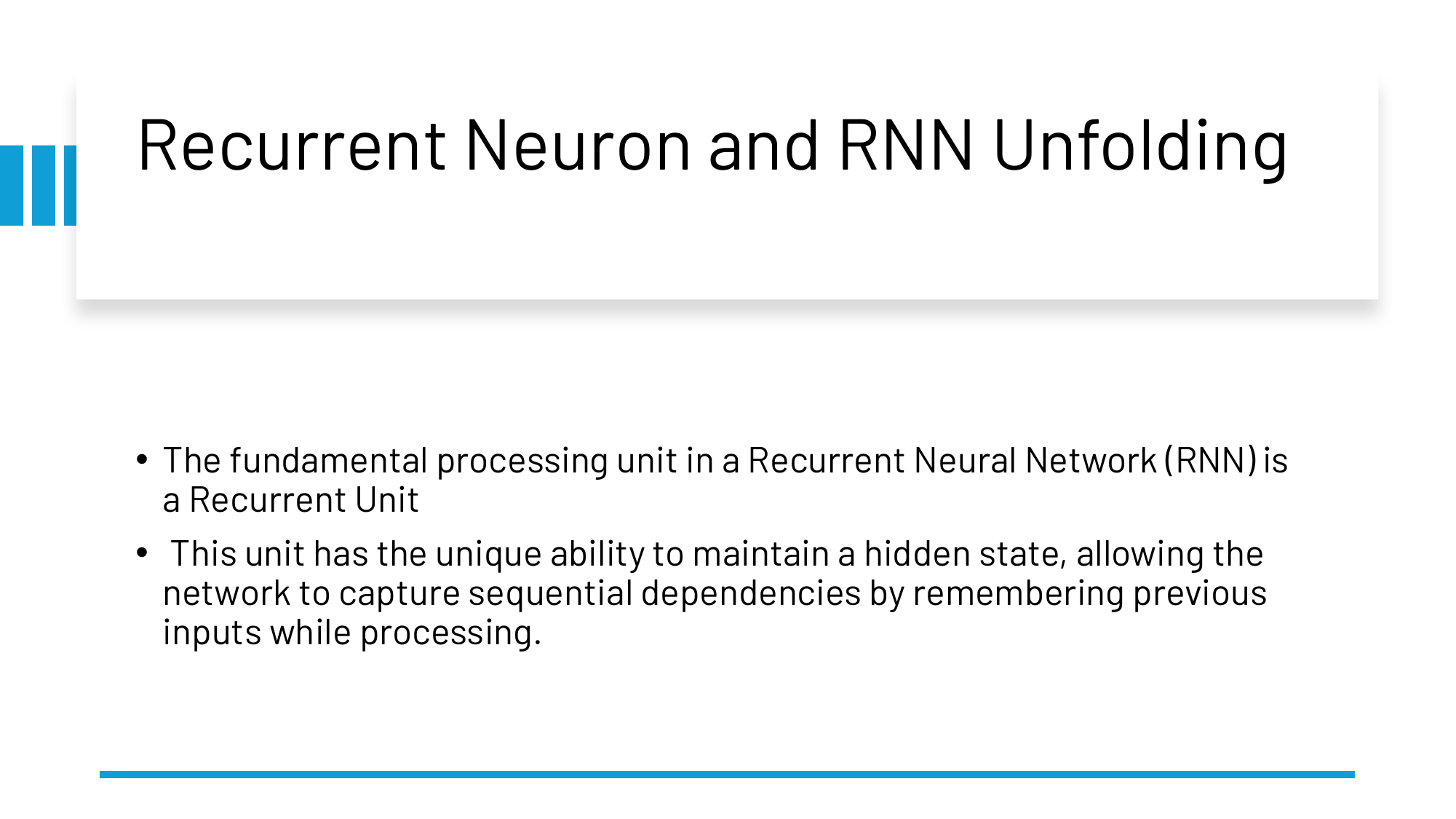

# Recurrent Neuron and RNN Unfolding

The fundamental processing unit in a Recurrent Neural Network (RNN) is a Recurrent Unit
 This unit has the unique ability to maintain a hidden state, allowing the network to capture sequential dependencies by remembering previous inputs while processing.